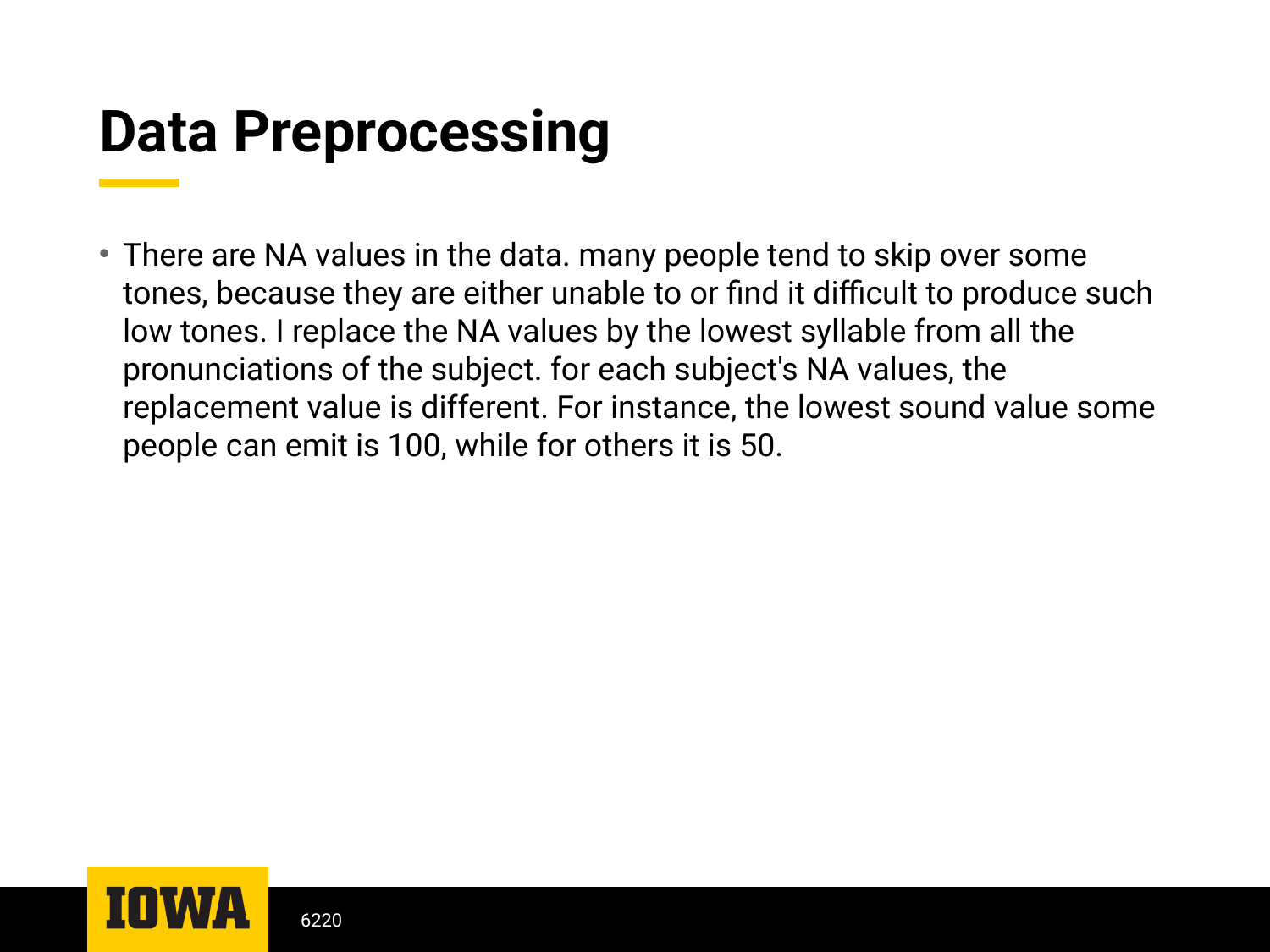

# Data Preprocessing
There are NA values in the data. many people tend to skip over some tones, because they are either unable to or find it difficult to produce such low tones. I replace the NA values by the lowest syllable from all the pronunciations of the subject. for each subject's NA values, the replacement value is different. For instance, the lowest sound value some people can emit is 100, while for others it is 50.

6220